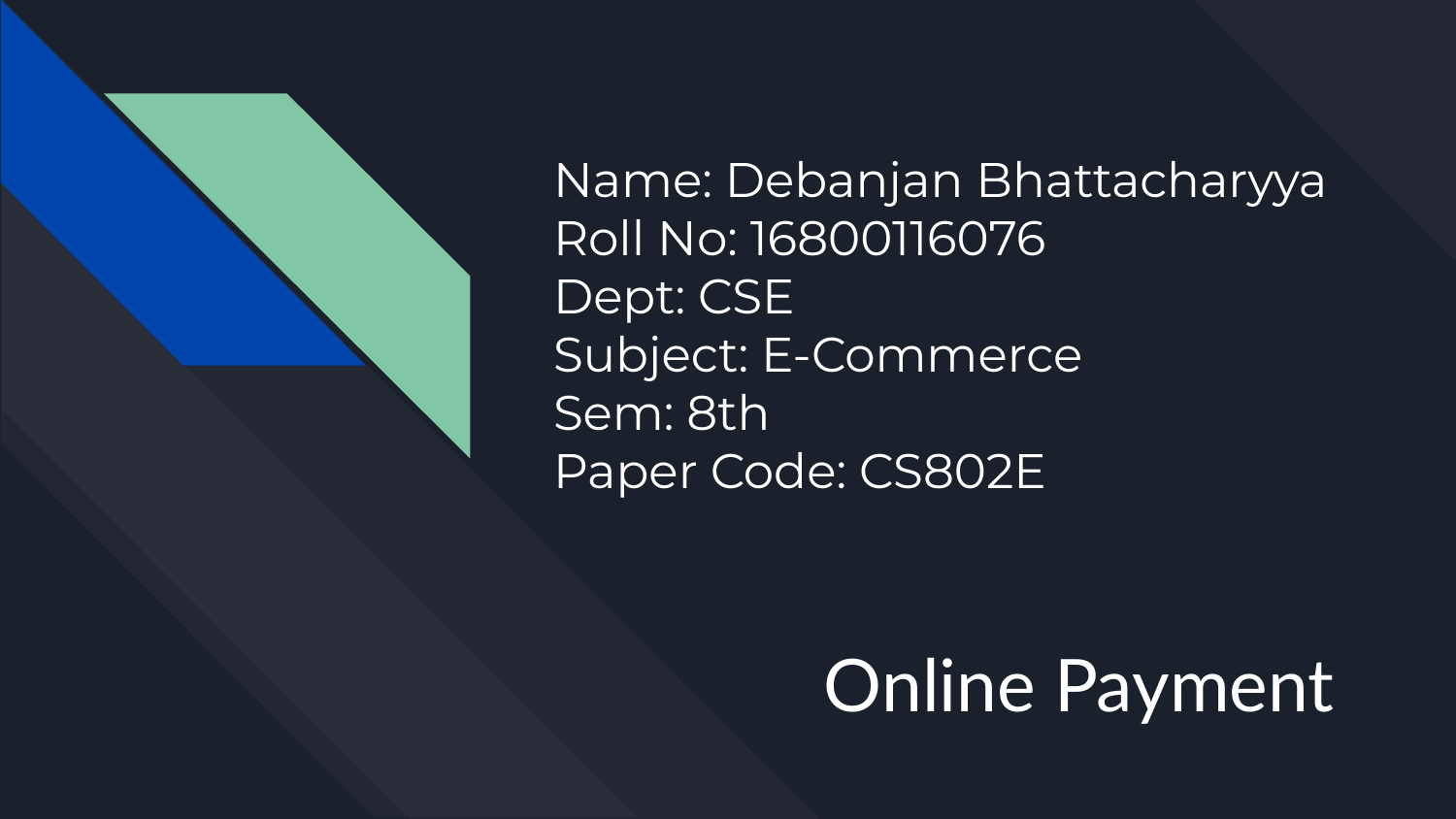

# Name: Debanjan Bhattacharyya
Roll No: 16800116076
Dept: CSE
Subject: E-Commerce
Sem: 8th
Paper Code: CS802E
Online Payment